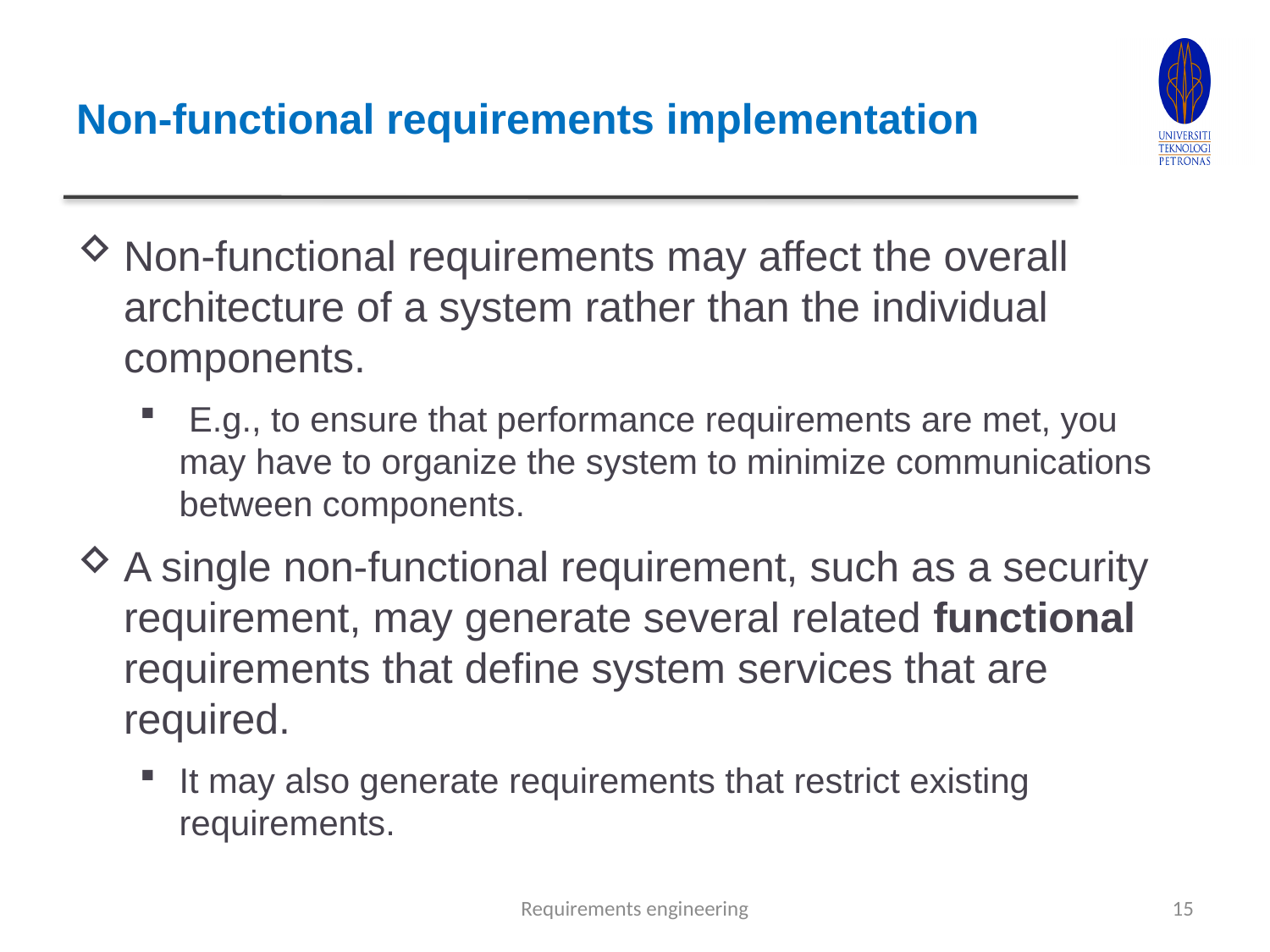

# Non-functional requirements implementation
Non-functional requirements may affect the overall architecture of a system rather than the individual components.
 E.g., to ensure that performance requirements are met, you may have to organize the system to minimize communications between components.
A single non-functional requirement, such as a security requirement, may generate several related functional requirements that define system services that are required.
It may also generate requirements that restrict existing requirements.
Requirements engineering
15